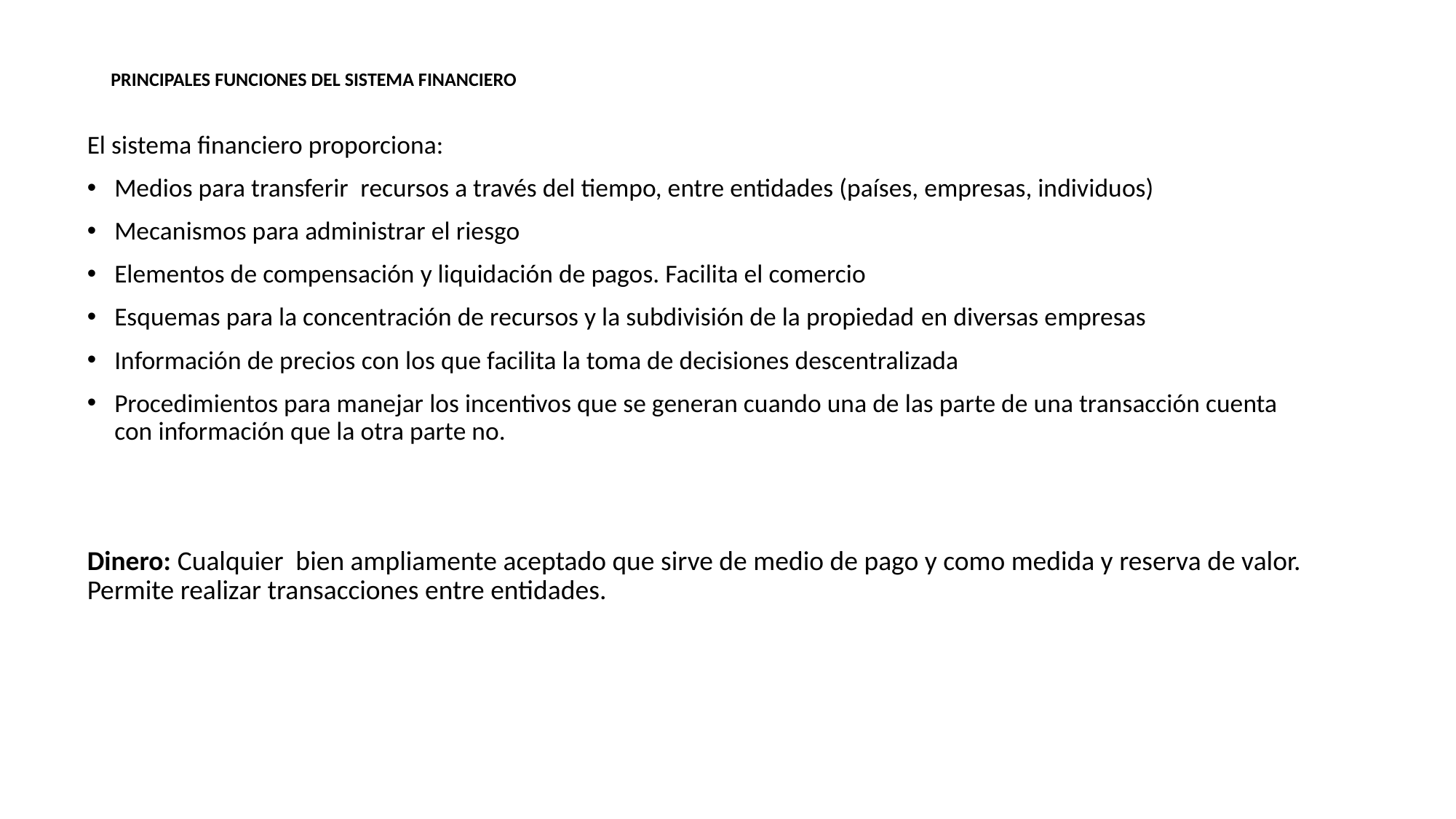

# PRINCIPALES FUNCIONES DEL SISTEMA FINANCIERO
El sistema financiero proporciona:
Medios para transferir  recursos a través del tiempo, entre entidades (países, empresas, individuos)
Mecanismos para administrar el riesgo
Elementos de compensación y liquidación de pagos. Facilita el comercio
Esquemas para la concentración de recursos y la subdivisión de la propiedad en diversas empresas
Información de precios con los que facilita la toma de decisiones descentralizada
Procedimientos para manejar los incentivos que se generan cuando una de las parte de una transacción cuenta con información que la otra parte no.

Dinero: Cualquier  bien ampliamente aceptado que sirve de medio de pago y como medida y reserva de valor. Permite realizar transacciones entre entidades.